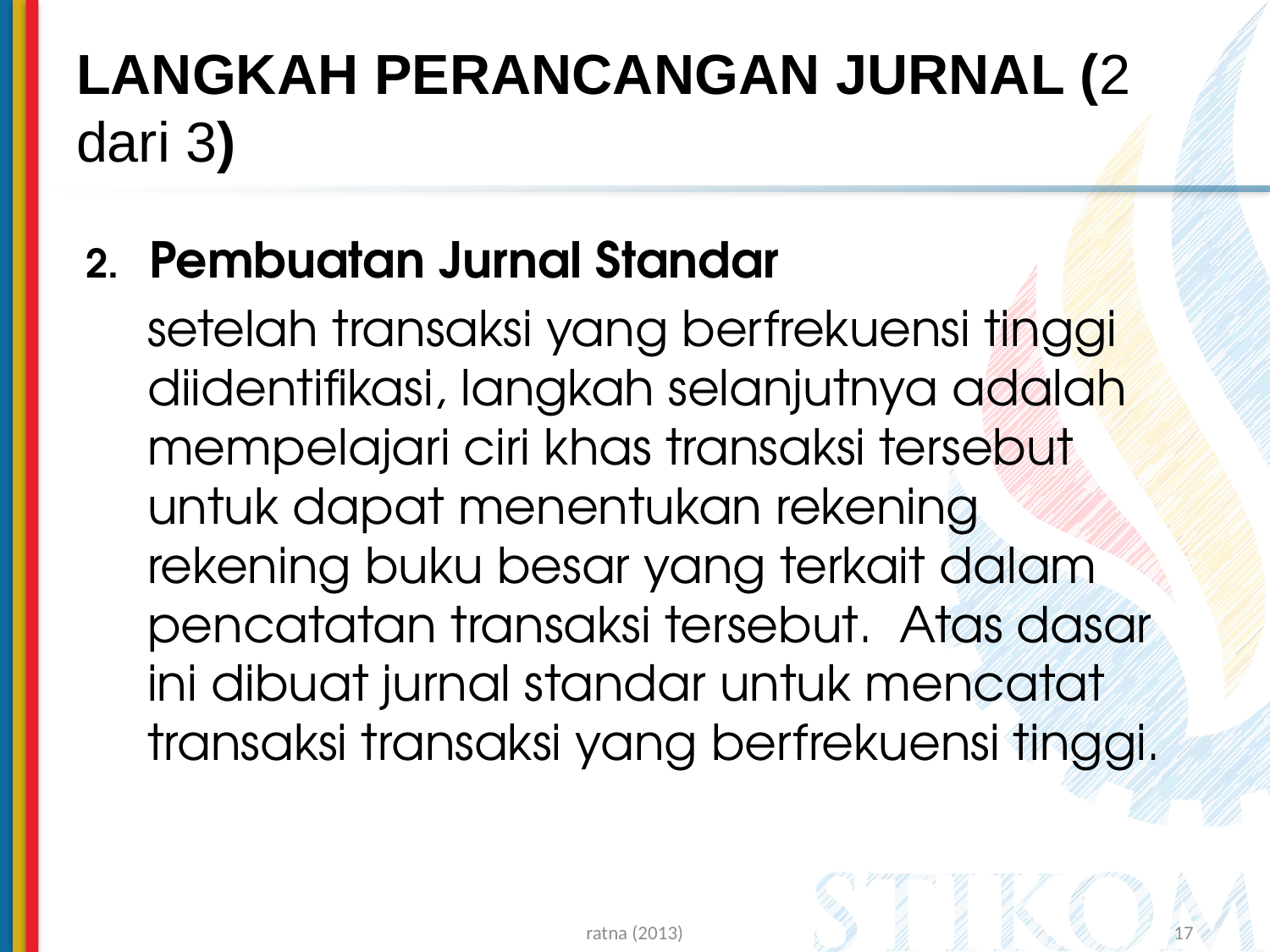

# LANGKAH PERANCANGAN JURNAL (2 dari 3)
Pembuatan Jurnal Standar
	setelah transaksi yang berfrekuensi tinggi diidentifikasi, langkah selanjutnya adalah mempelajari ciri khas transaksi tersebut untuk dapat menentukan rekening rekening buku besar yang terkait dalam pencatatan transaksi tersebut.  Atas dasar ini dibuat jurnal standar untuk mencatat transaksi transaksi yang berfrekuensi tinggi.
ratna (2013)
17